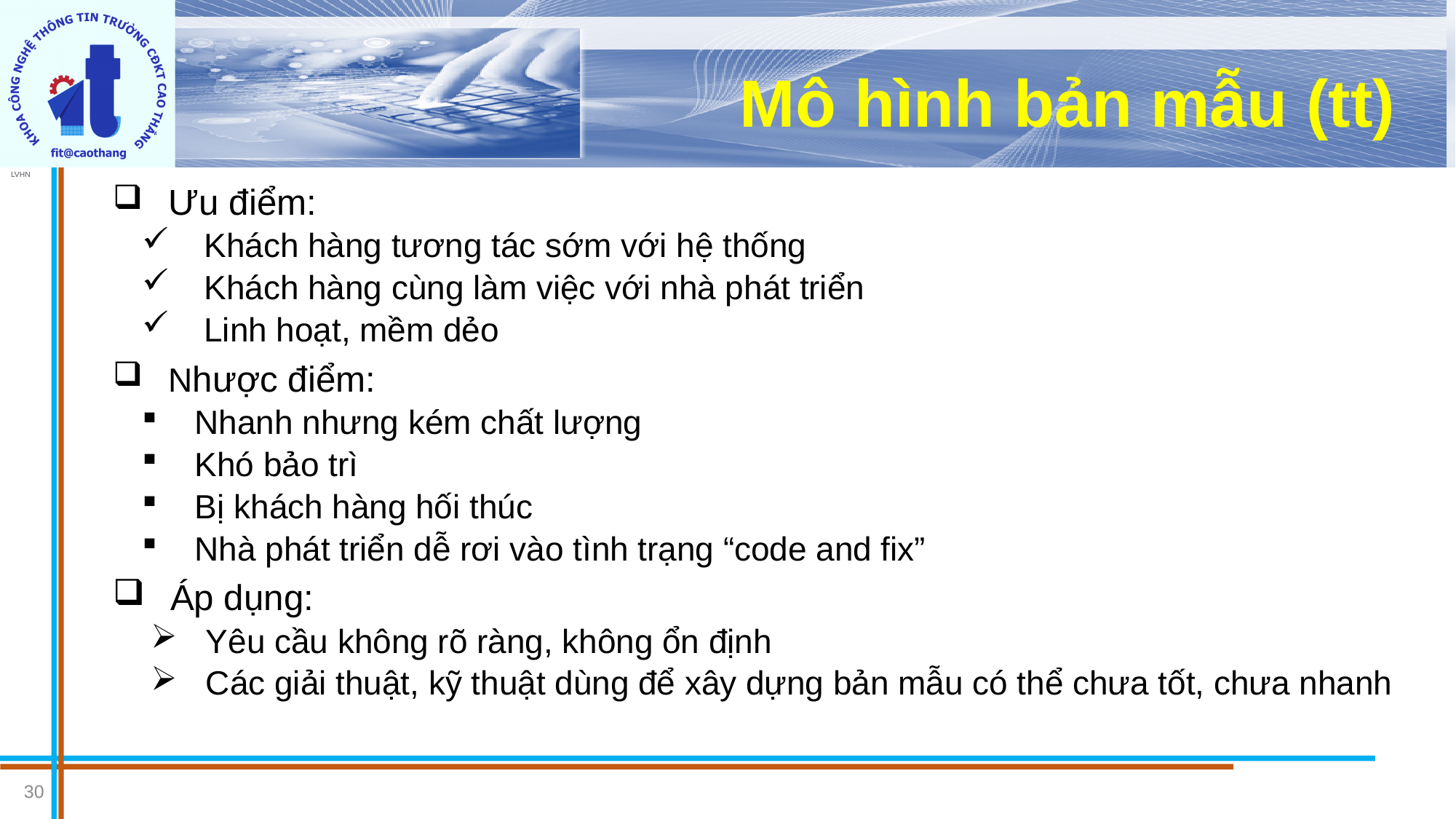

# Mô hình bản mẫu (tt)
 Ưu điểm:
 Khách hàng tương tác sớm với hệ thống
 Khách hàng cùng làm việc với nhà phát triển
 Linh hoạt, mềm dẻo
 Nhược điểm:
Nhanh nhưng kém chất lượng
Khó bảo trì
Bị khách hàng hối thúc
Nhà phát triển dễ rơi vào tình trạng “code and fix”
Áp dụng:
Yêu cầu không rõ ràng, không ổn định
Các giải thuật, kỹ thuật dùng để xây dựng bản mẫu có thể chưa tốt, chưa nhanh

30